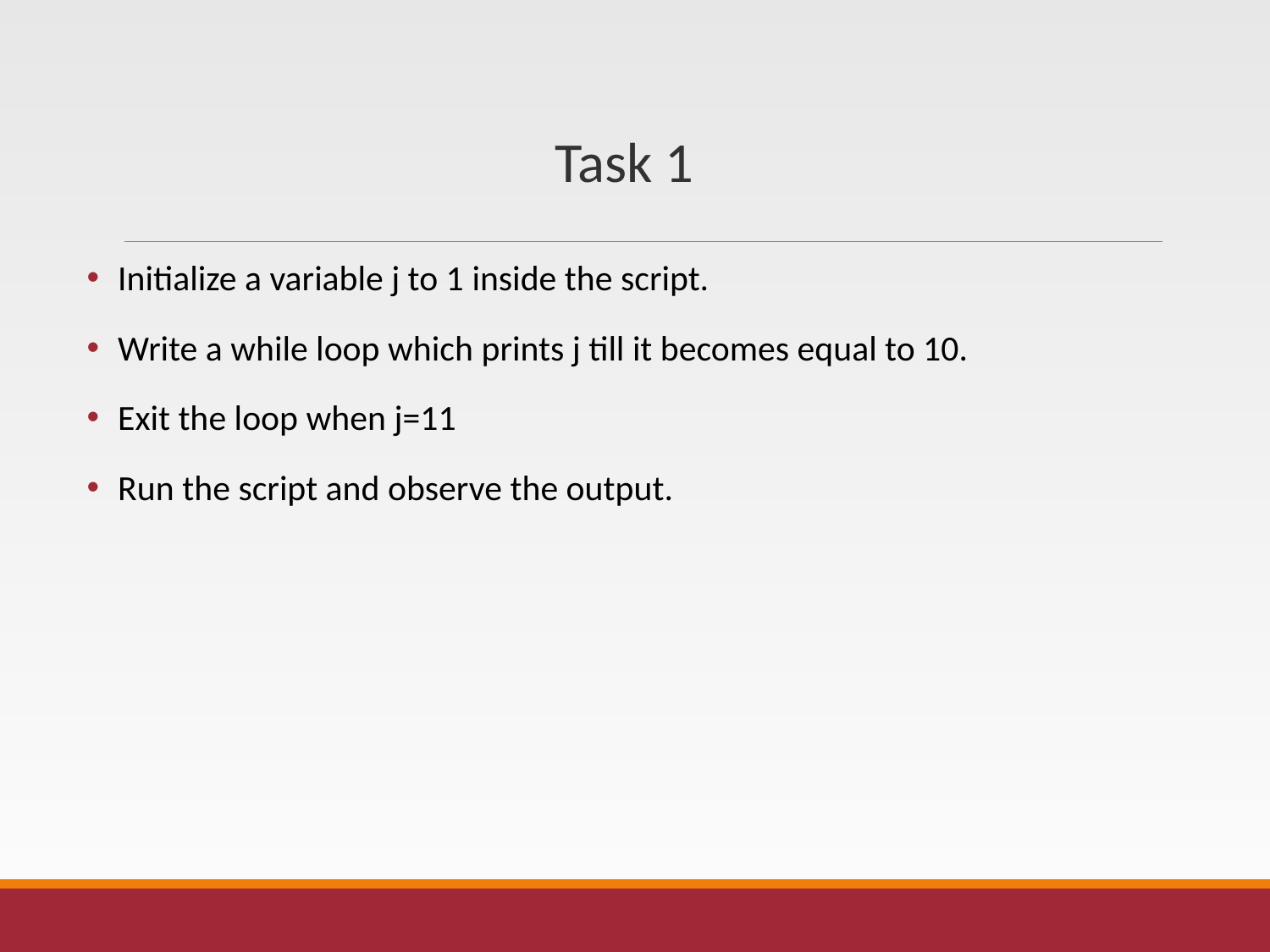

Task 1
Initialize a variable j to 1 inside the script.
Write a while loop which prints j till it becomes equal to 10.
Exit the loop when j=11
Run the script and observe the output.